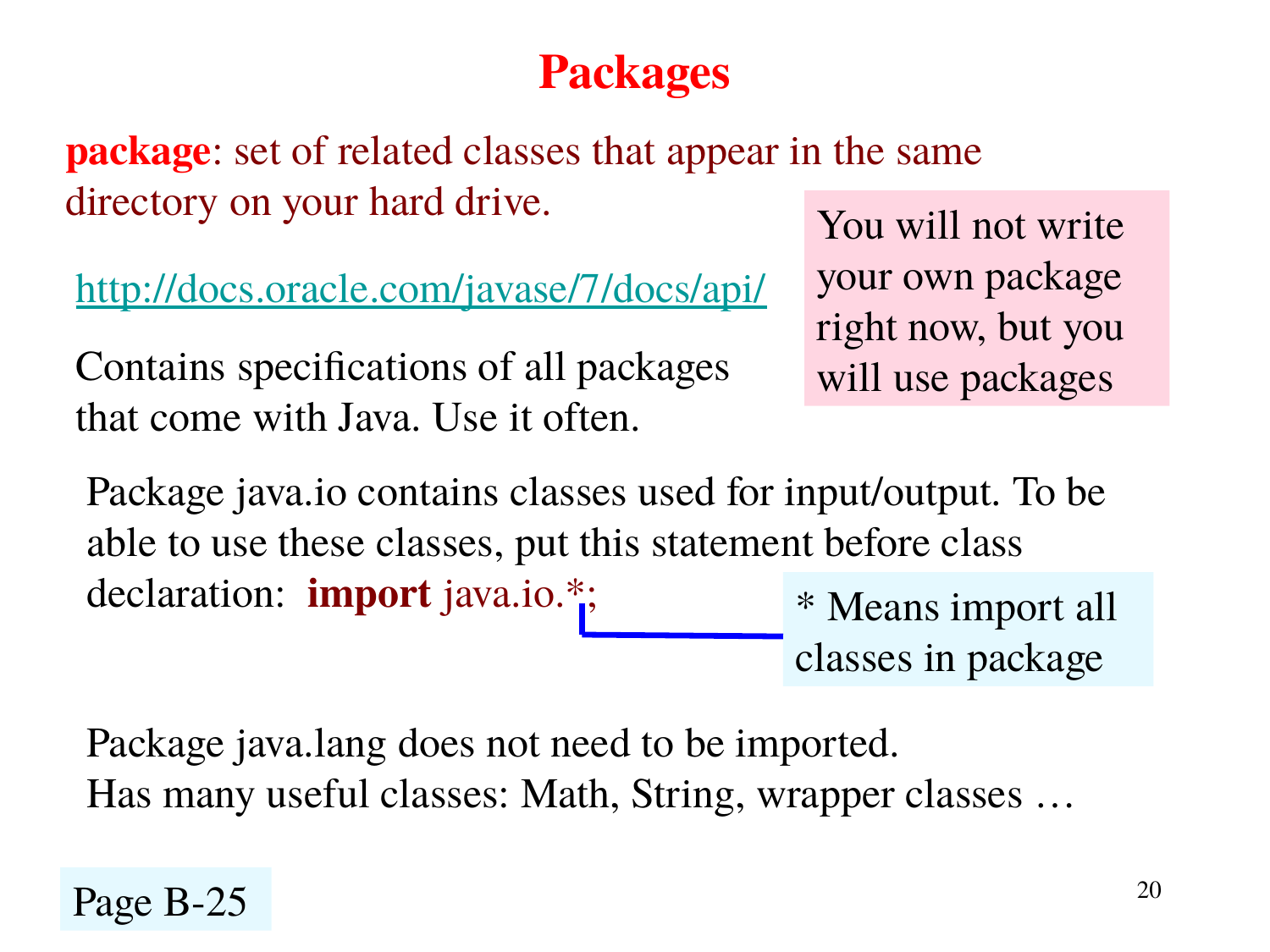

# Packages
package: set of related classes that appear in the same directory on your hard drive.
You will not write your own package right now, but you will use packages
http://docs.oracle.com/javase/7/docs/api/
Contains specifications of all packages that come with Java. Use it often.
Package java.io contains classes used for input/output. To be able to use these classes, put this statement before class declaration:  import java.io.*;
* Means import all
classes in package
Package java.lang does not need to be imported.
Has many useful classes: Math, String, wrapper classes …
Page B-25
20